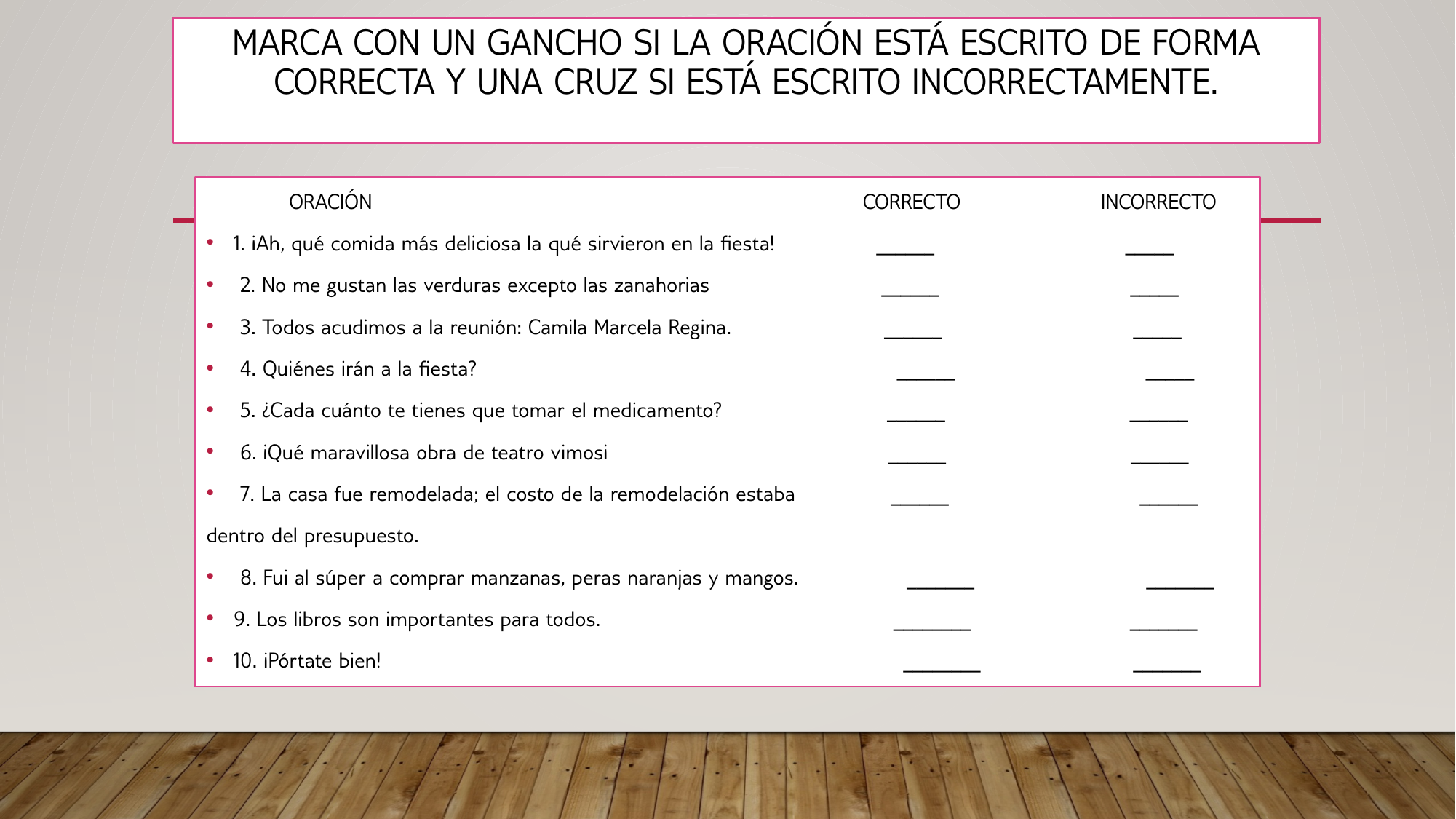

# Marca con un gancho si LA ORACIÓN está escrito de forma correcta y una cruz si está escrito incorrectamente.
             ORACIÓN                                                                             CORRECTO                      INCORRECTO
1. ¡Ah, qué comida más deliciosa la qué sirvieron en la fiesta!                ______                              _____
 2. No me gustan las verduras excepto las zanahorias                           ______                              _____
 3. Todos acudimos a la reunión: Camila Marcela Regina.                        ______                              _____
 4. Quiénes irán a la fiesta?                                                                  ______                              _____
 5. ¿Cada cuánto te tienes que tomar el medicamento?                          ______                             ______
 6. ¡Qué maravillosa obra de teatro vimos¡                                            ______                             ______
 7. La casa fue remodelada; el costo de la remodelación estaba               ______                              ______
dentro del presupuesto.
 8. Fui al súper a comprar manzanas, peras naranjas y mangos.                 _______                           _______
9. Los libros son importantes para todos.                                              ________                         _______
10. ¡Pórtate bien!                                                                                  ________                        _______